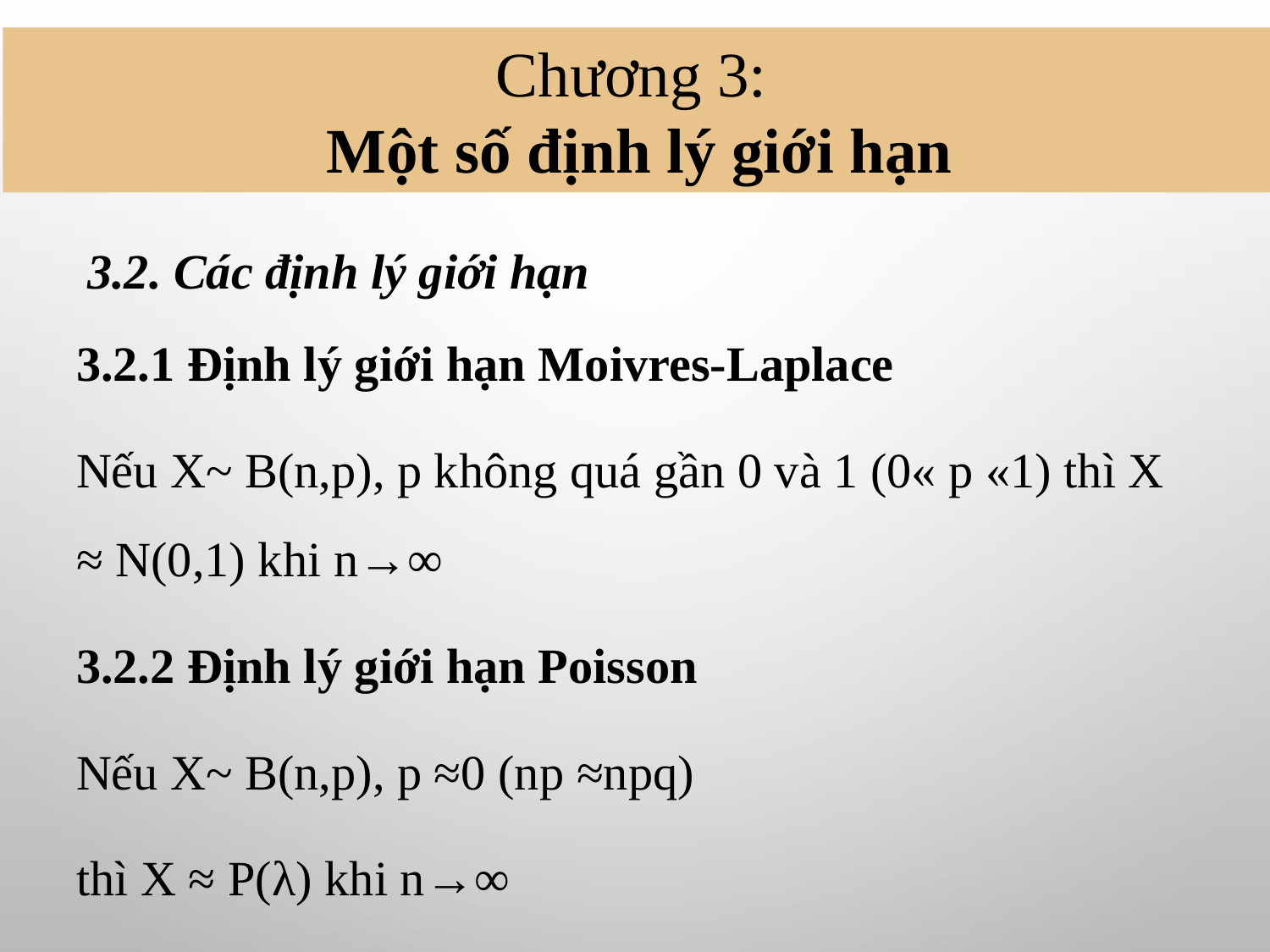

Chương 3:
Một số định lý giới hạn
# 3.2. Các định lý giới hạn
3.2.1 Định lý giới hạn Moivres-Laplace
Nếu X~ B(n,p), p không quá gần 0 và 1 (0« p «1) thì X ≈ N(0,1) khi n→∞
3.2.2 Định lý giới hạn Poisson
Nếu X~ B(n,p), p ≈0 (np ≈npq)
thì X ≈ P(λ) khi n→∞